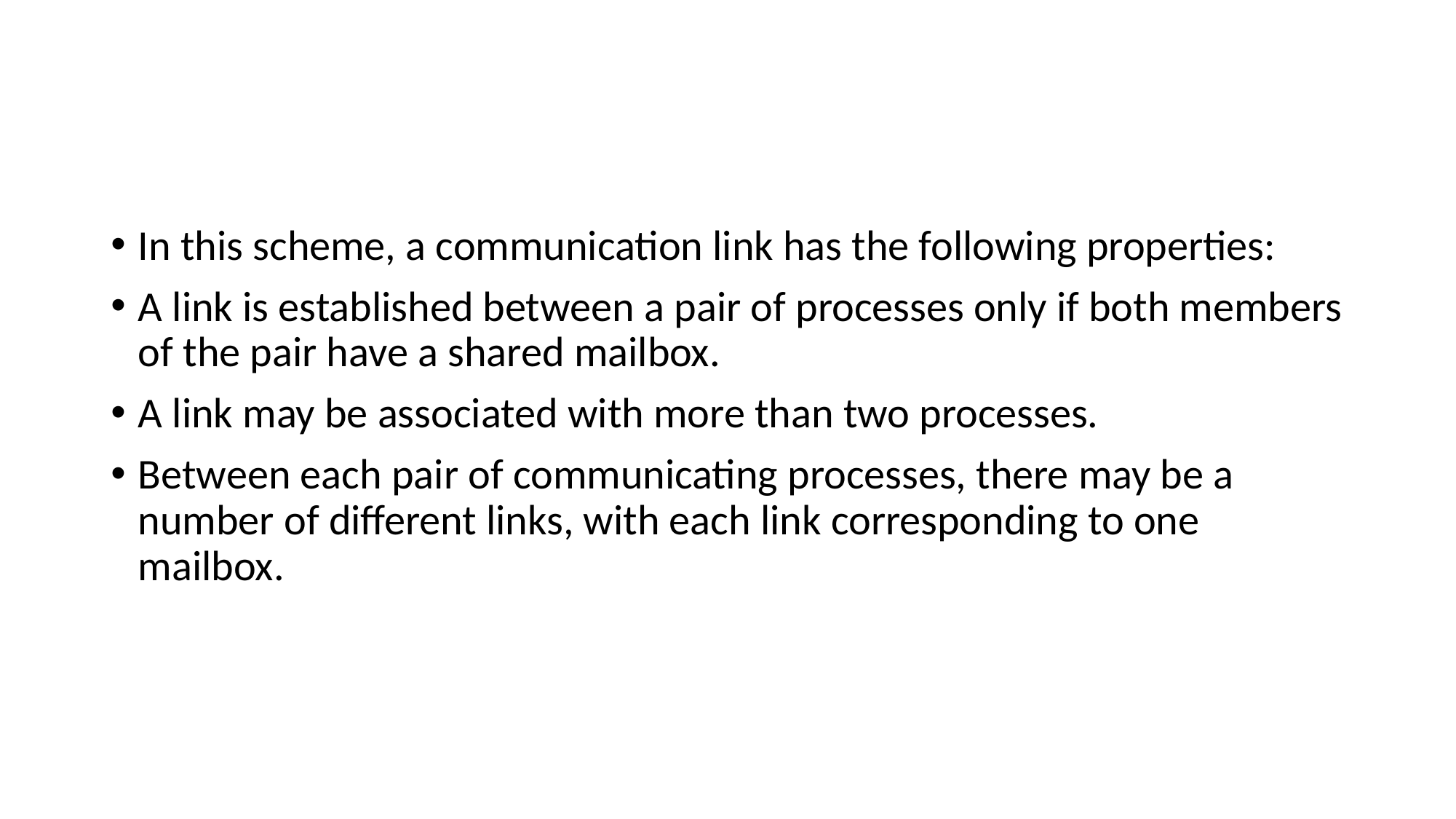

#
In this scheme, a communication link has the following properties:
A link is established between a pair of processes only if both members of the pair have a shared mailbox.
A link may be associated with more than two processes.
Between each pair of communicating processes, there may be a number of different links, with each link corresponding to one mailbox.